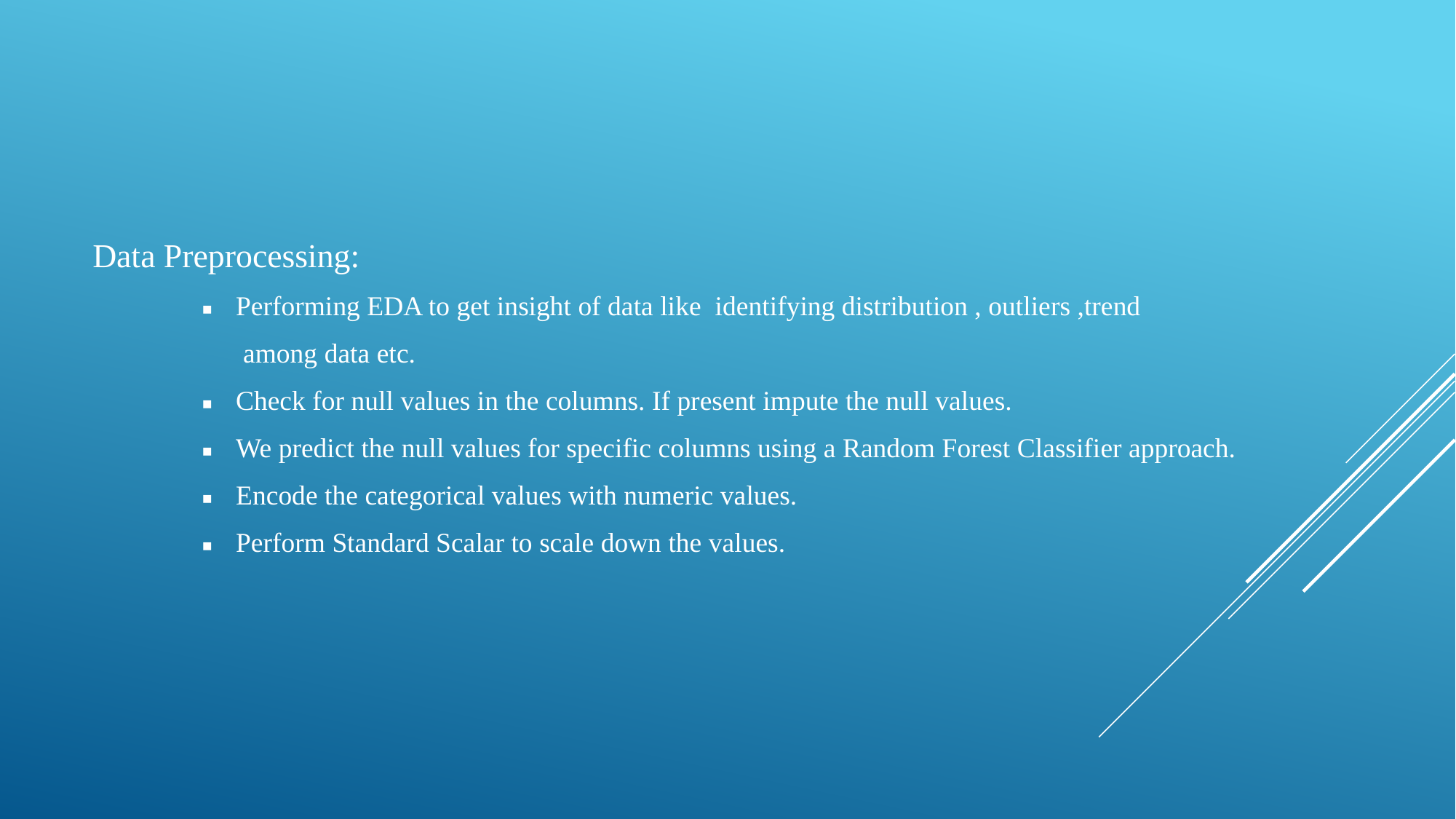

Data Preprocessing:
Performing EDA to get insight of data like  identifying distribution , outliers ,trend
      among data etc.
Check for null values in the columns. If present impute the null values.
We predict the null values for specific columns using a Random Forest Classifier approach.
Encode the categorical values with numeric values.
Perform Standard Scalar to scale down the values.